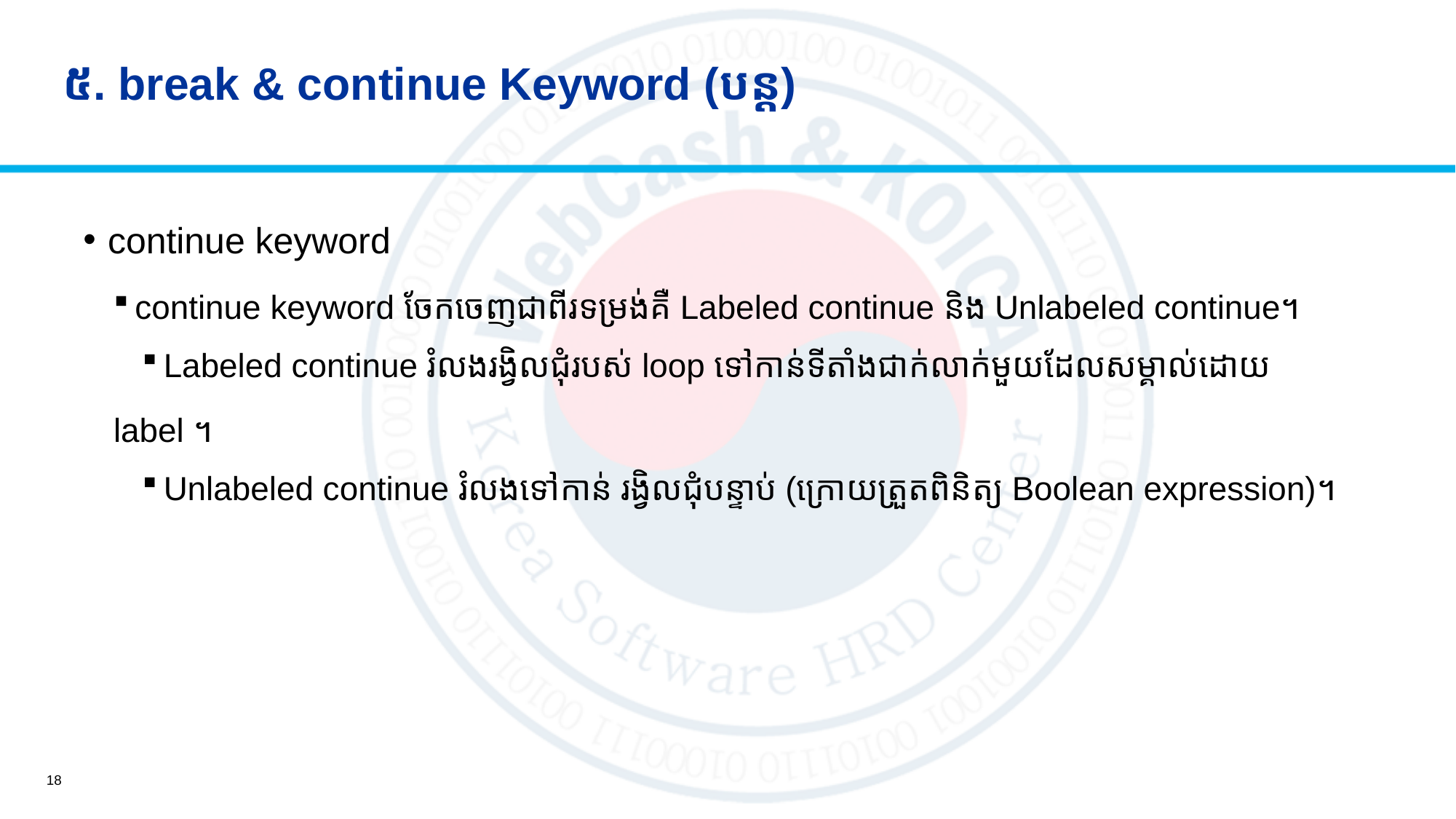

# ៥. break & continue Keyword (បន្ត)
continue keyword
continue keyword ចែកចេញជាពីរ​ទម្រង់គឺ Labeled continue និង Unlabeled continue។
Labeled continue រំលងរង្វិលជុំរបស់ loop ទៅកាន់ទីតាំងជាក់លាក់មួយដែលសម្គាល់ដោយ
label ។
Unlabeled continue រំលងទៅកាន់​​ រង្វិលជុំបន្ទាប់ (ក្រោយត្រួតពិនិត្យ Boolean expression)។
18